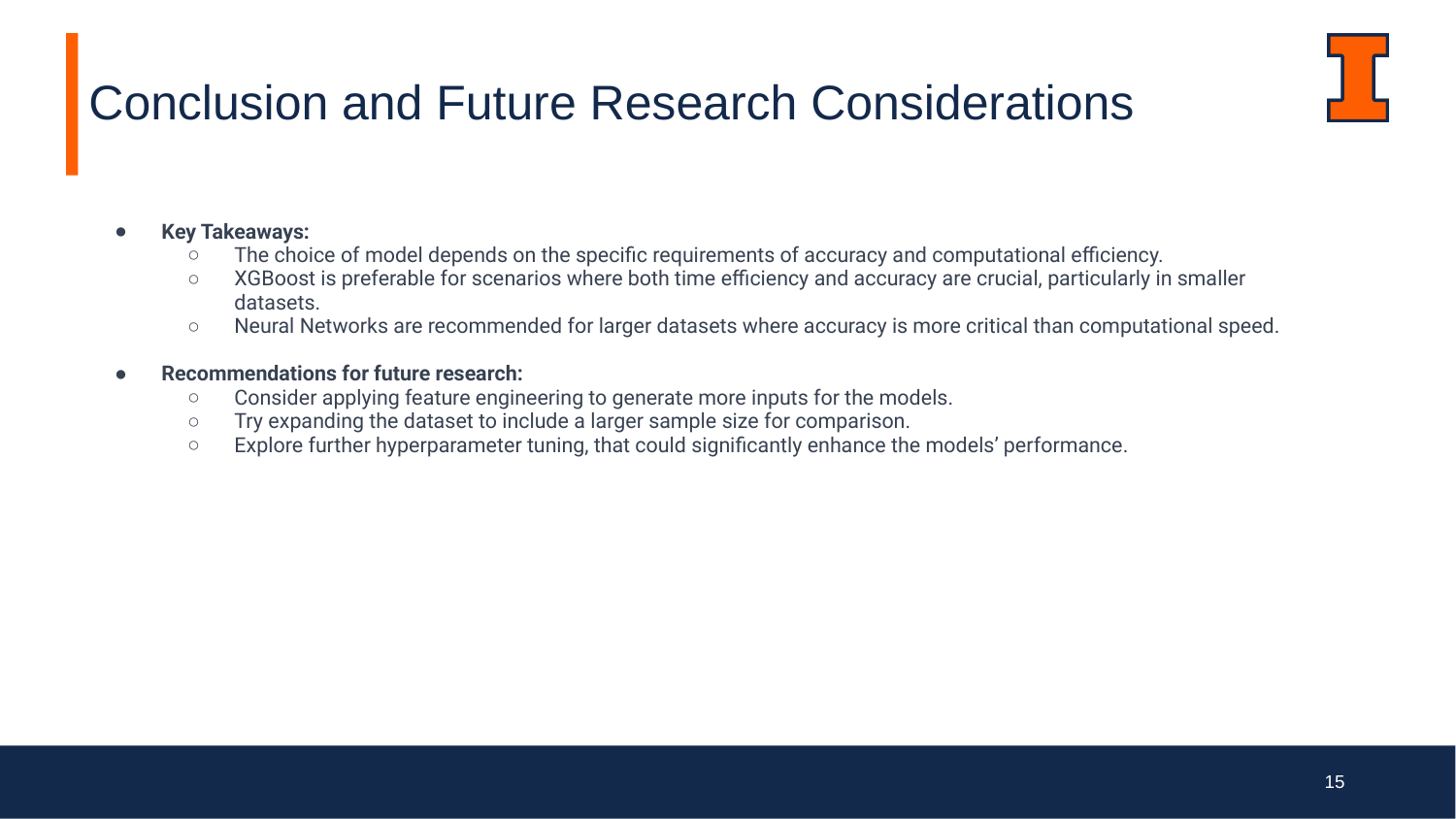

# Conclusion and Future Research Considerations
Key Takeaways:
The choice of model depends on the specific requirements of accuracy and computational efficiency.
XGBoost is preferable for scenarios where both time efficiency and accuracy are crucial, particularly in smaller datasets.
Neural Networks are recommended for larger datasets where accuracy is more critical than computational speed.
Recommendations for future research:
Consider applying feature engineering to generate more inputs for the models.
Try expanding the dataset to include a larger sample size for comparison.
Explore further hyperparameter tuning, that could significantly enhance the models’ performance.

15